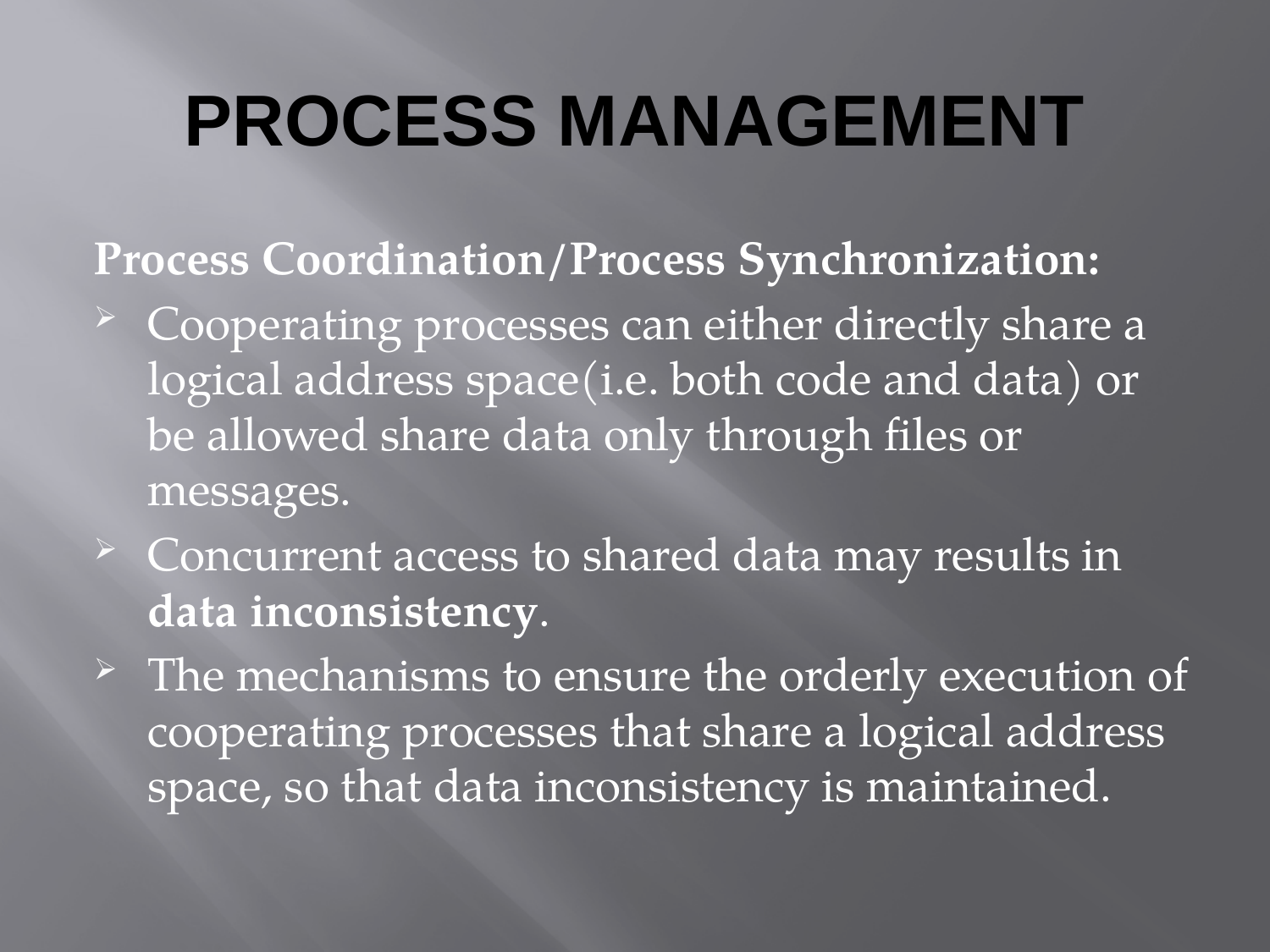

# PROCESS MANAGEMENT
Process Coordination/Process Synchronization:
Cooperating processes can either directly share a logical address space(i.e. both code and data) or be allowed share data only through files or messages.
Concurrent access to shared data may results in data inconsistency.
The mechanisms to ensure the orderly execution of cooperating processes that share a logical address space, so that data inconsistency is maintained.